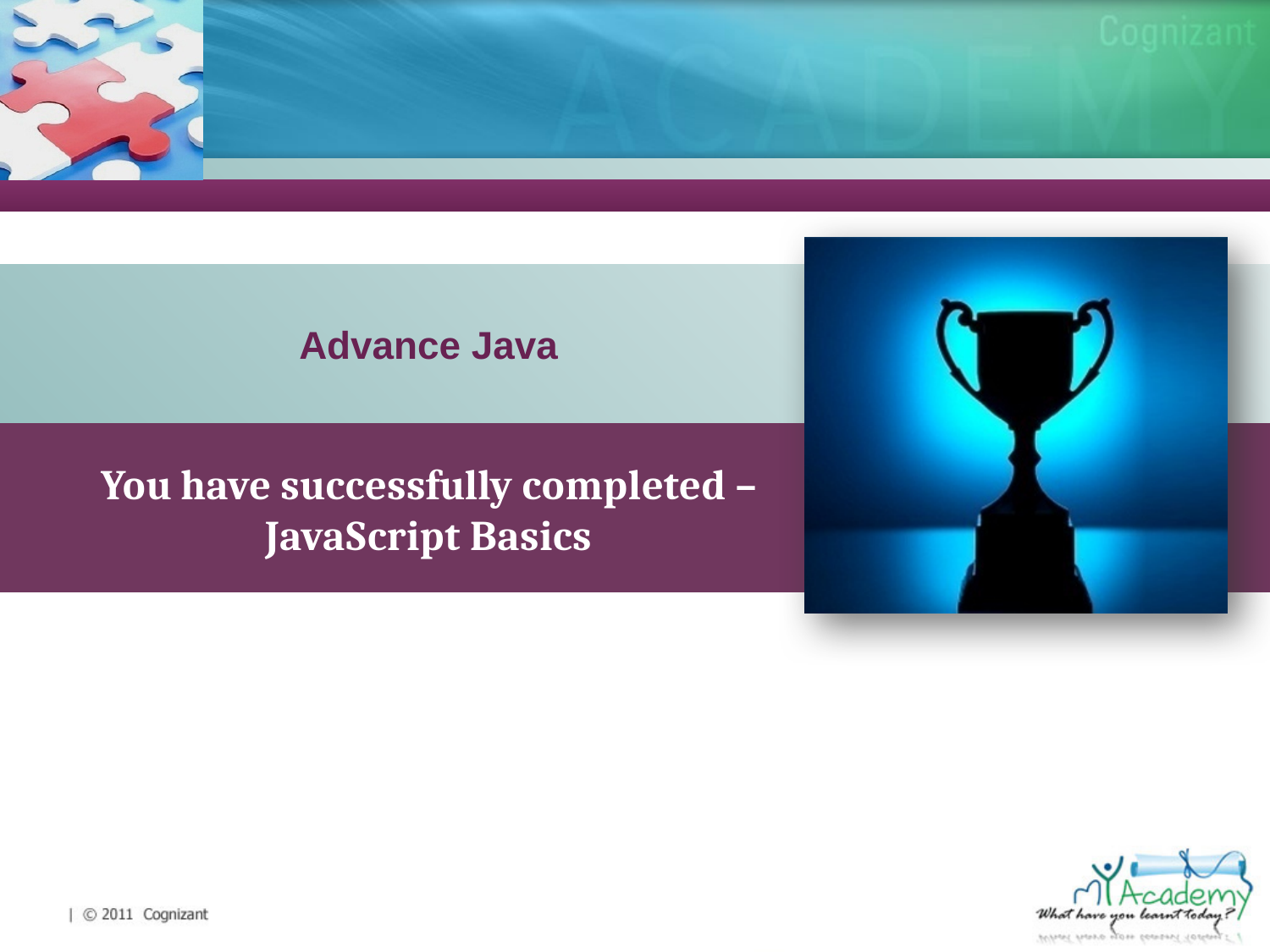

Advance Java
You have successfully completed – JavaScript Basics